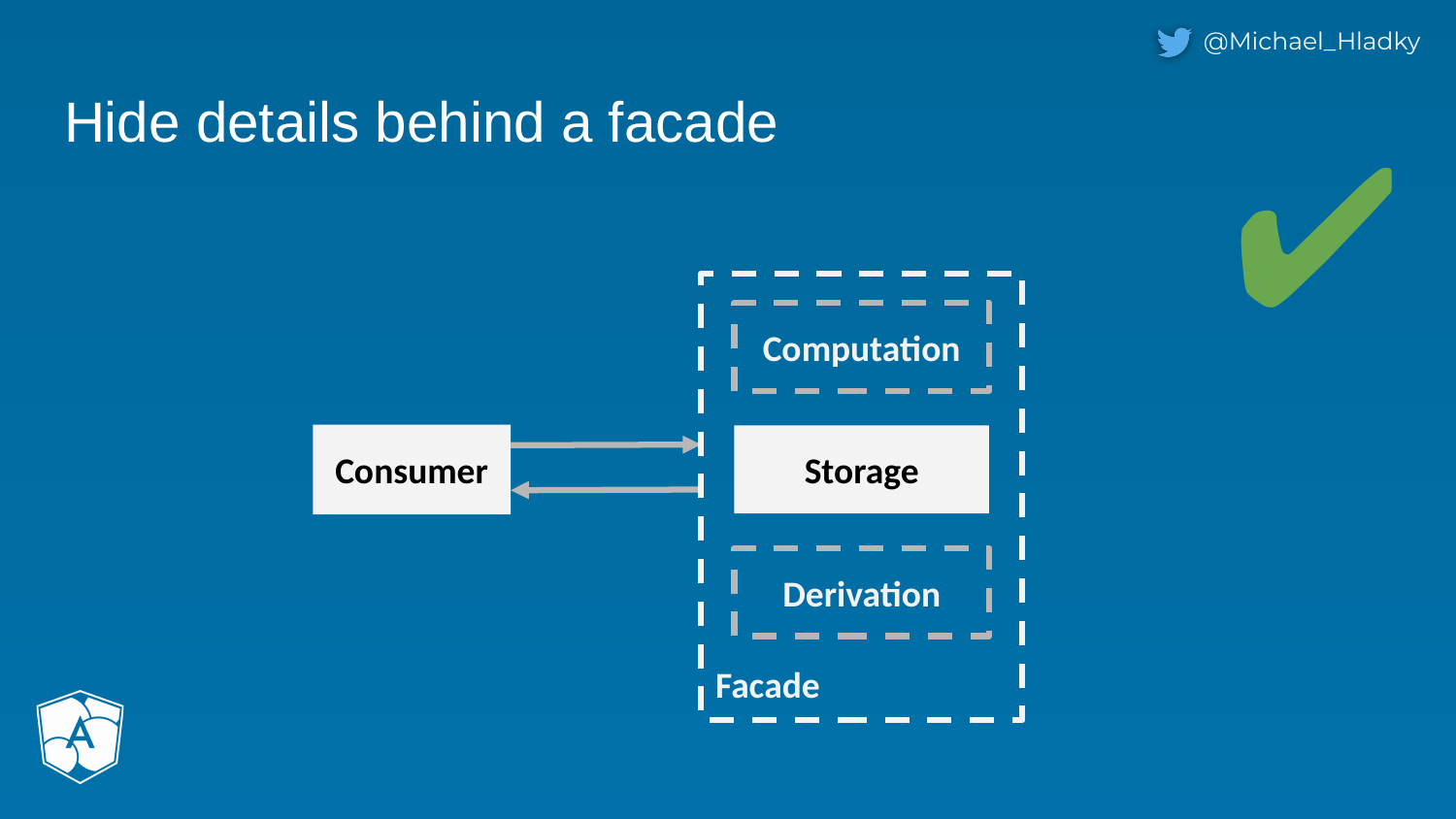

# Hide details behind a facade
✔
Facade
Computation
Consumer
Storage
Derivation